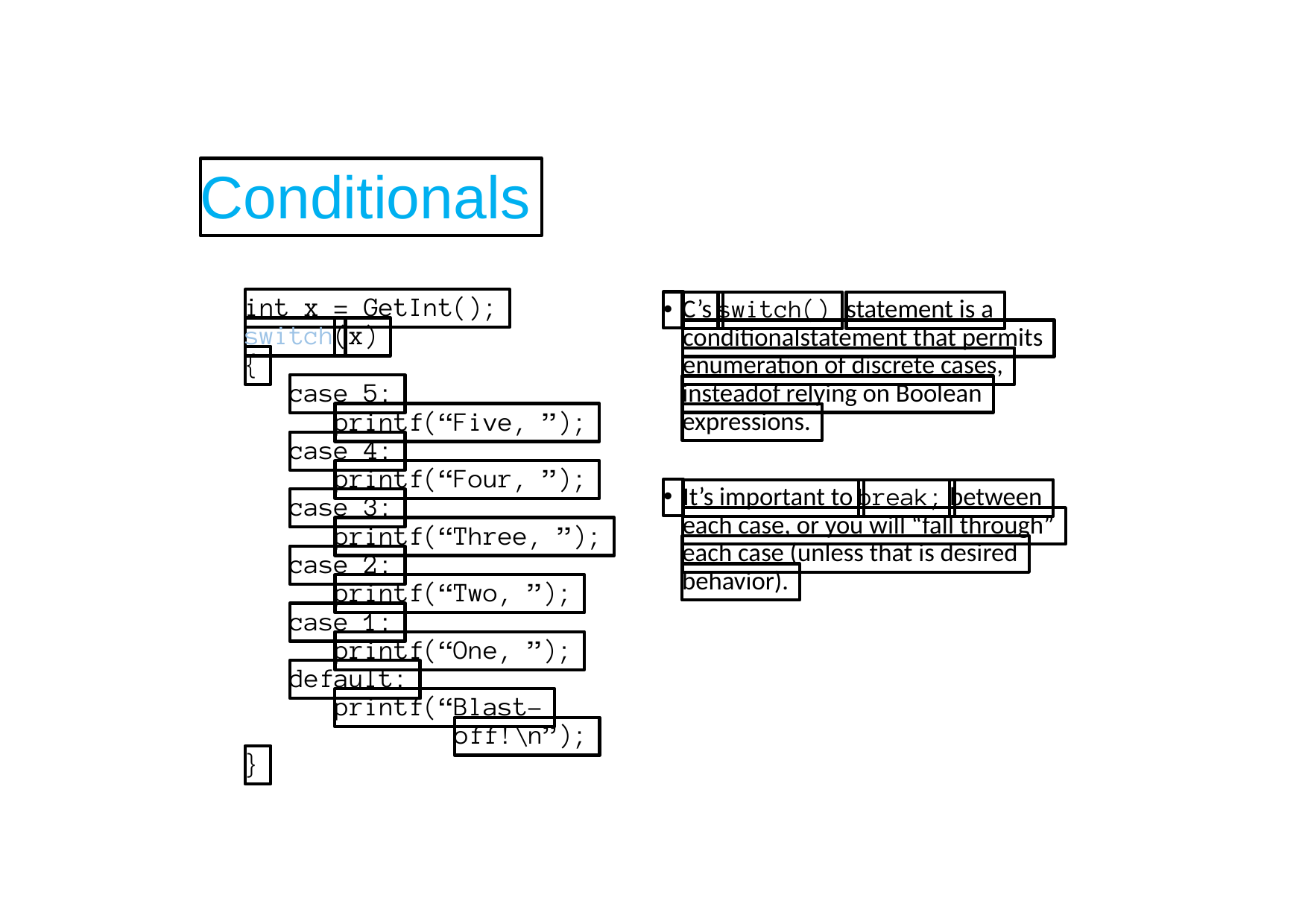

Conditionals
int x = GetInt();
•
C’s
switch()
statement is a
switch
(x)
conditionalstatement that permits
{
enumeration of discrete cases,
case 5:
insteadof relying on Boolean
printf(“Five, ”);
expressions.
case 4:
printf(“Four, ”);
•
It’s important to
break;
between
case 3:
each case, or you will “fall through”
printf(“Three, ”);
each case (unless that is desired
case 2:
behavior).
printf(“Two, ”);
case 1:
printf(“One, ”);
default:
printf(“Blast-
off!\n”);
}